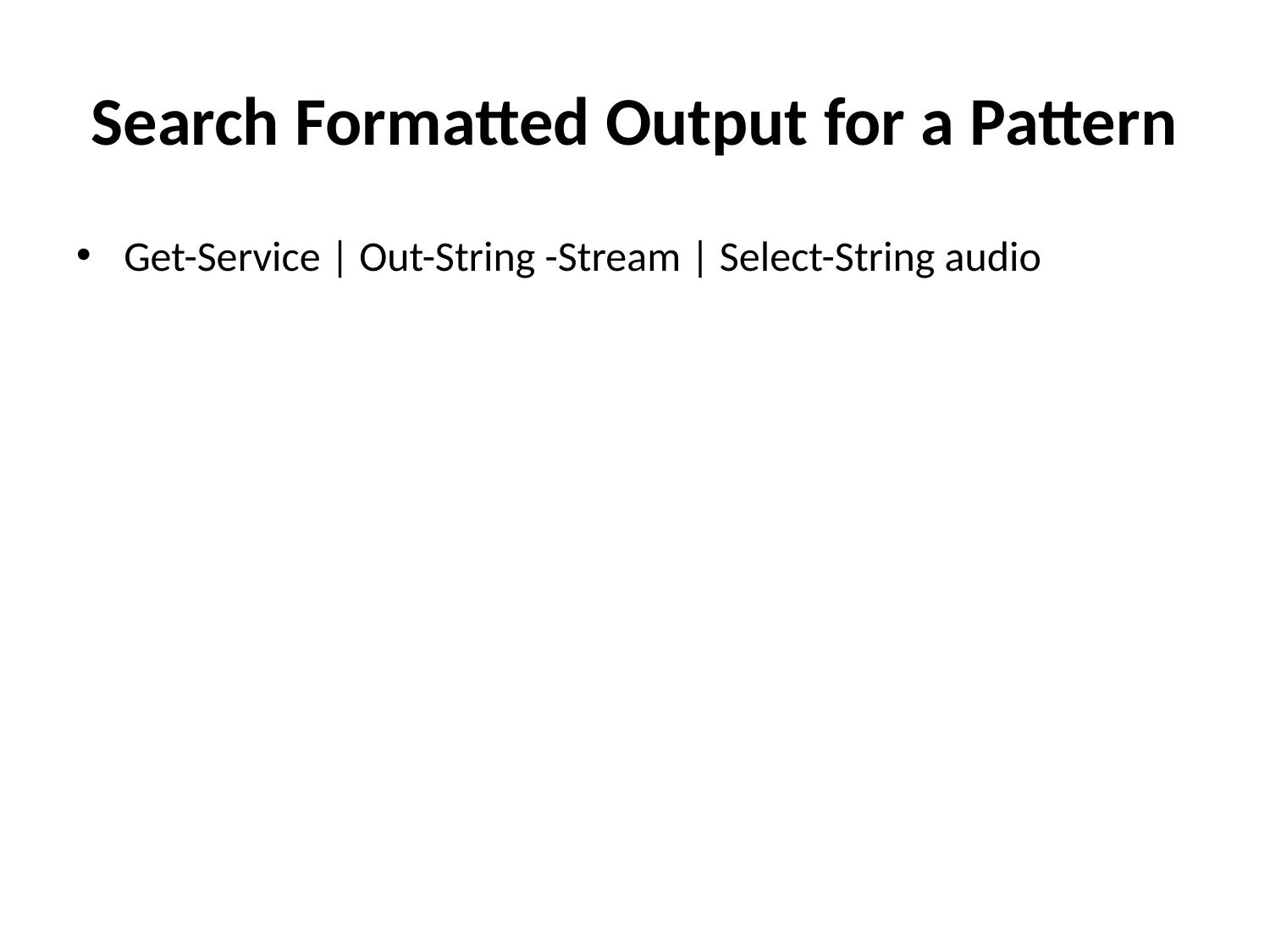

# Search Formatted Output for a Pattern
Get-Service | Out-String -Stream | Select-String audio